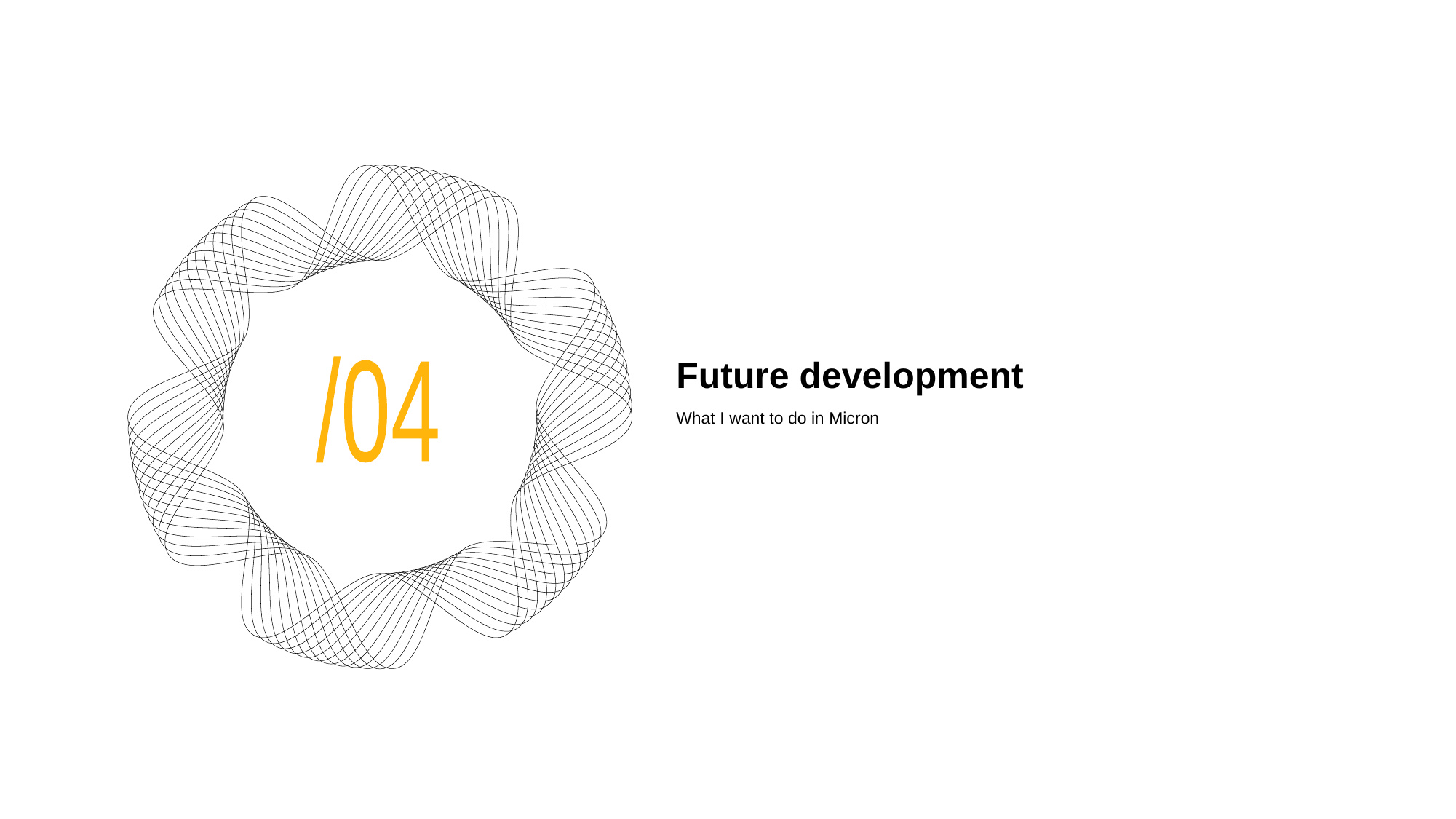

# Future development
/04
What I want to do in Micron